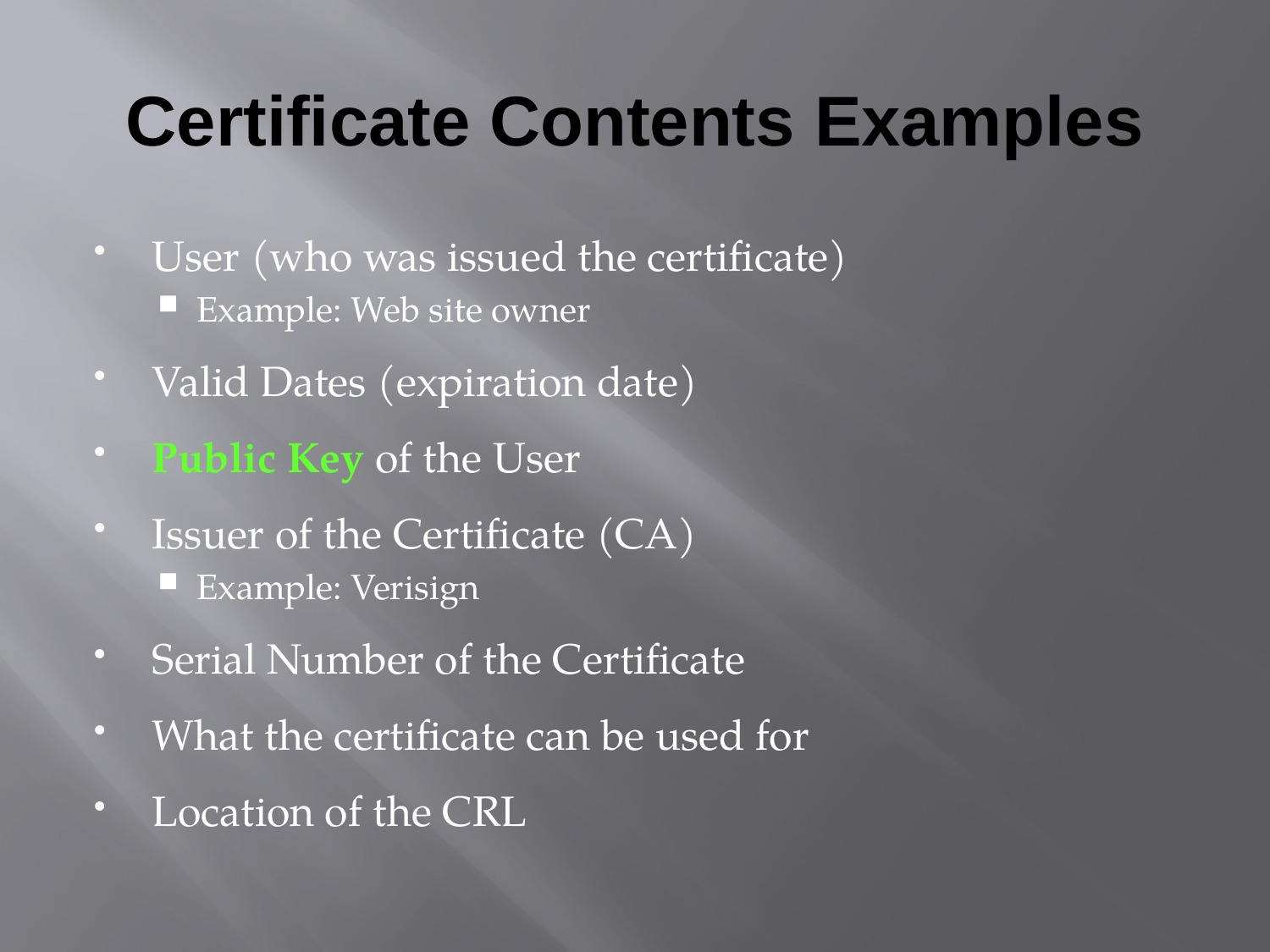

# Certificate Contents Examples
User (who was issued the certificate)
Example: Web site owner
Valid Dates (expiration date)
Public Key of the User
Issuer of the Certificate (CA)
Example: Verisign
Serial Number of the Certificate
What the certificate can be used for
Location of the CRL